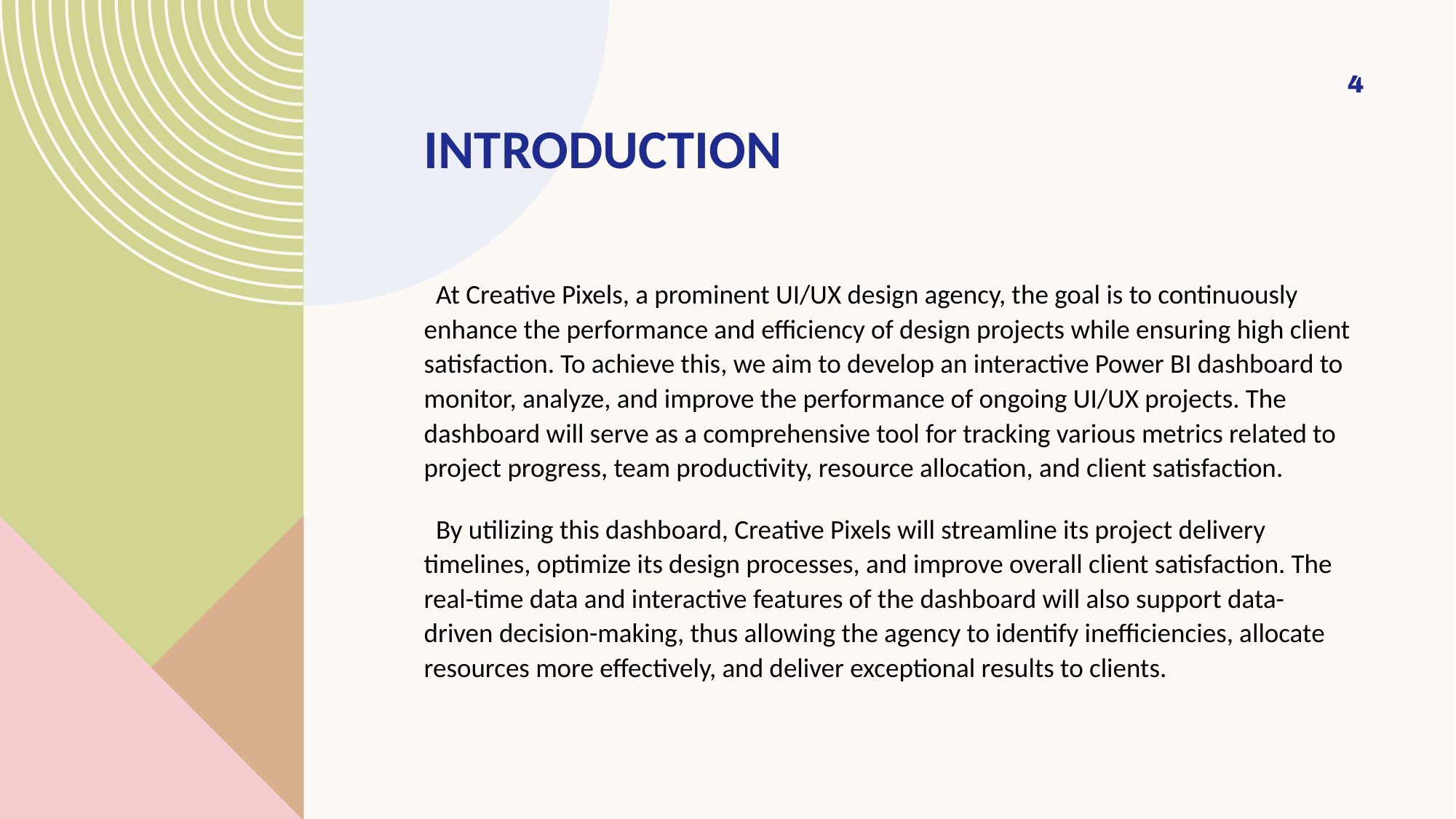

4
# Introduction
  At Creative Pixels, a prominent UI/UX design agency, the goal is to continuously enhance the performance and efficiency of design projects while ensuring high client satisfaction. To achieve this, we aim to develop an interactive Power BI dashboard to monitor, analyze, and improve the performance of ongoing UI/UX projects. The dashboard will serve as a comprehensive tool for tracking various metrics related to project progress, team productivity, resource allocation, and client satisfaction.
  By utilizing this dashboard, Creative Pixels will streamline its project delivery timelines, optimize its design processes, and improve overall client satisfaction. The real-time data and interactive features of the dashboard will also support data-driven decision-making, thus allowing the agency to identify inefficiencies, allocate resources more effectively, and deliver exceptional results to clients.